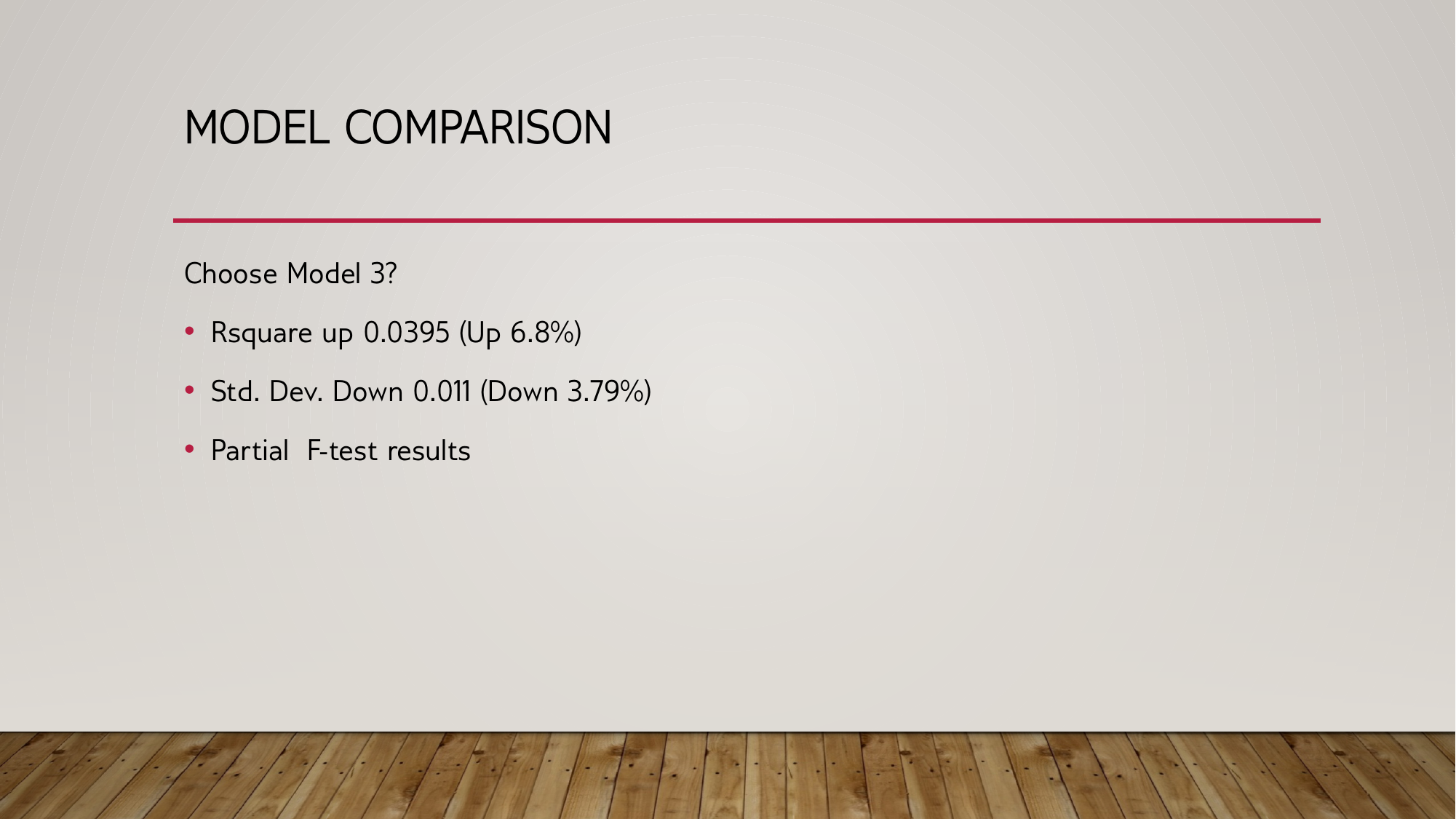

# Model comparison
Choose Model 3?
Rsquare up 0.0395 (Up 6.8%)
Std. Dev. Down 0.011 (Down 3.79%)
Partial  F-test results